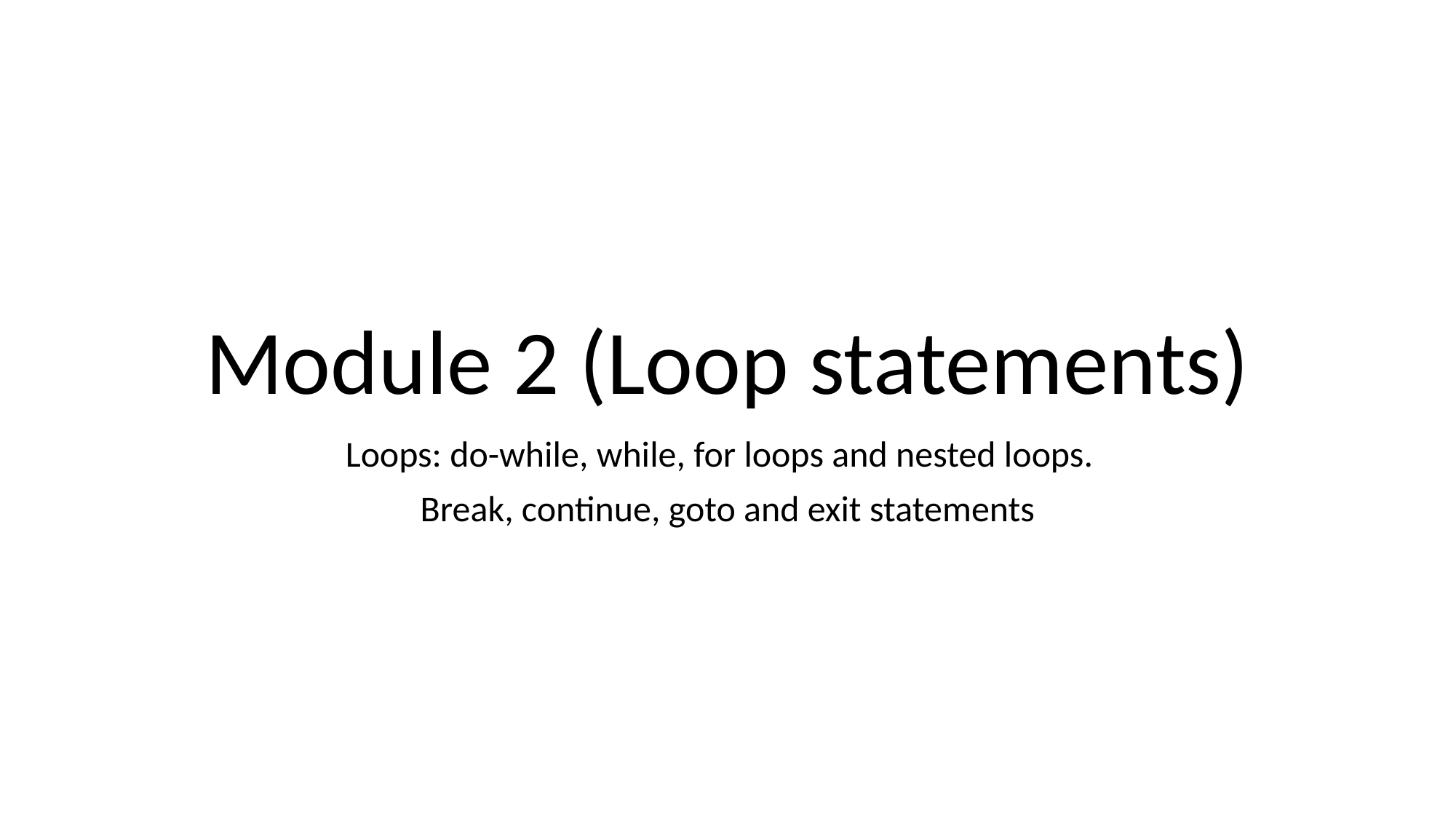

# Module 2 (Loop statements)
Loops: do-while, while, for loops and nested loops.
Break, continue, goto and exit statements